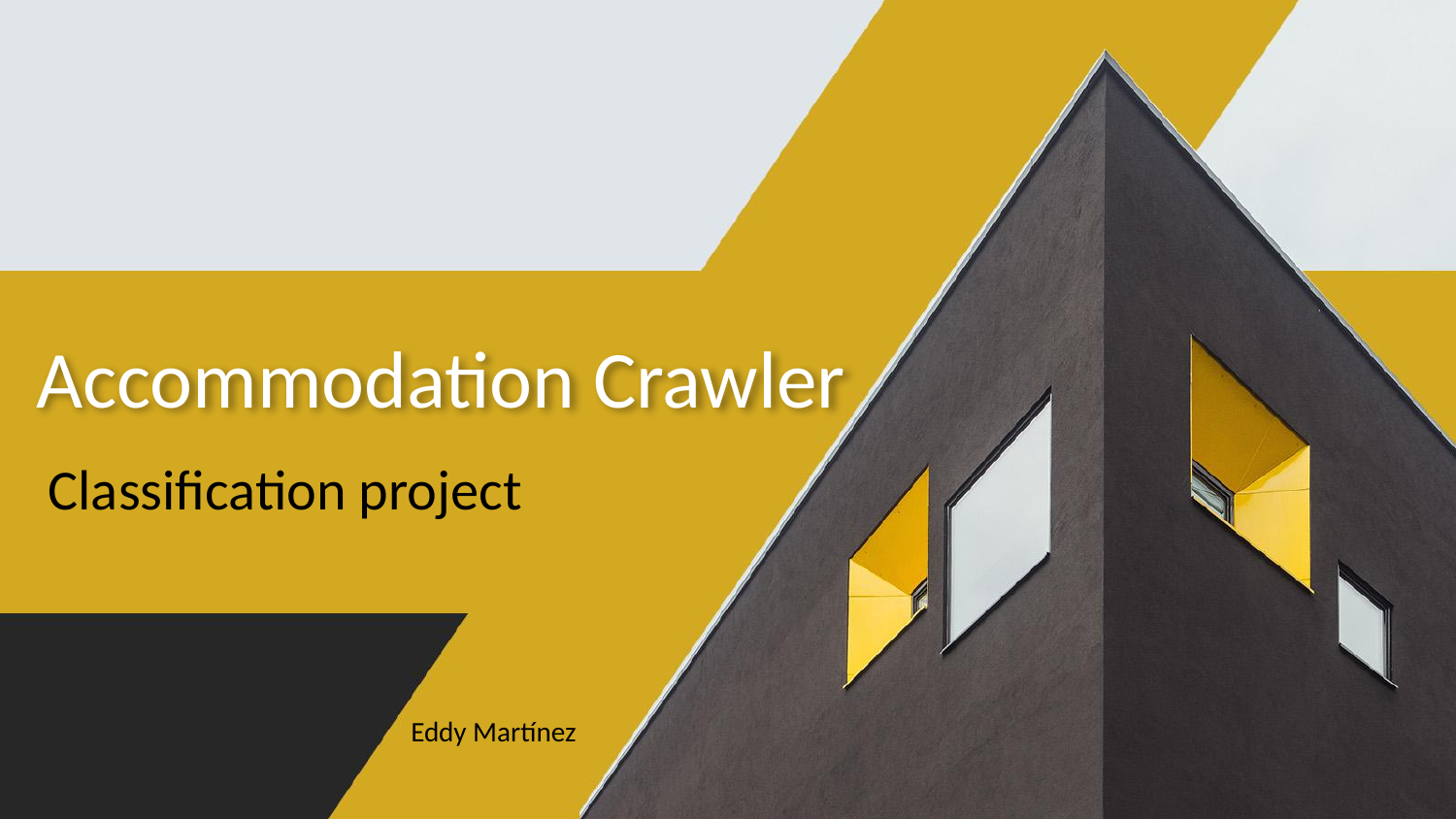

# Accommodation Crawler
Classification project
Eddy Martínez